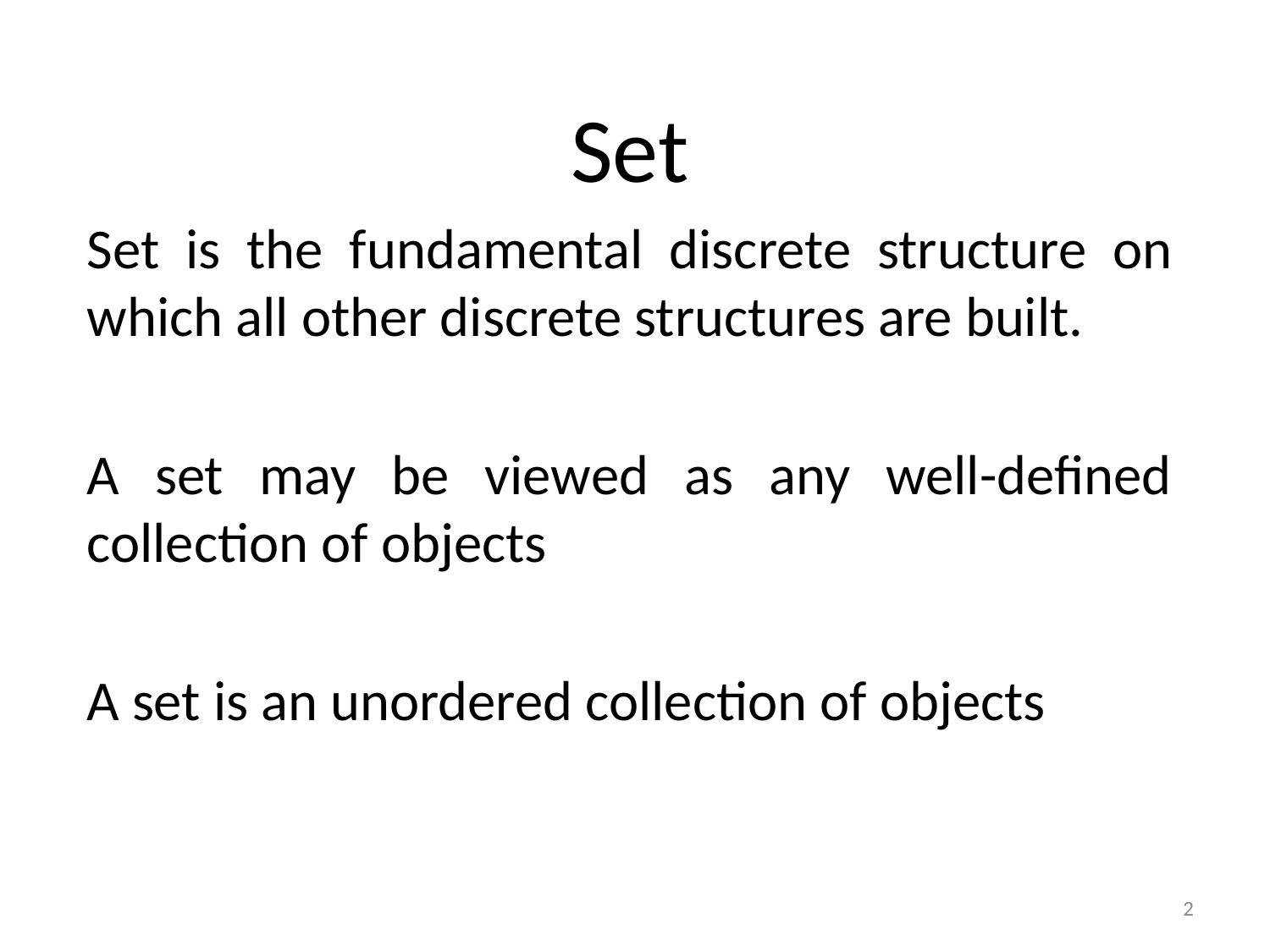

Set
Set is the fundamental discrete structure on which all other discrete structures are built.

A set may be viewed as any well-defined collection of objects

A set is an unordered collection of objects

2